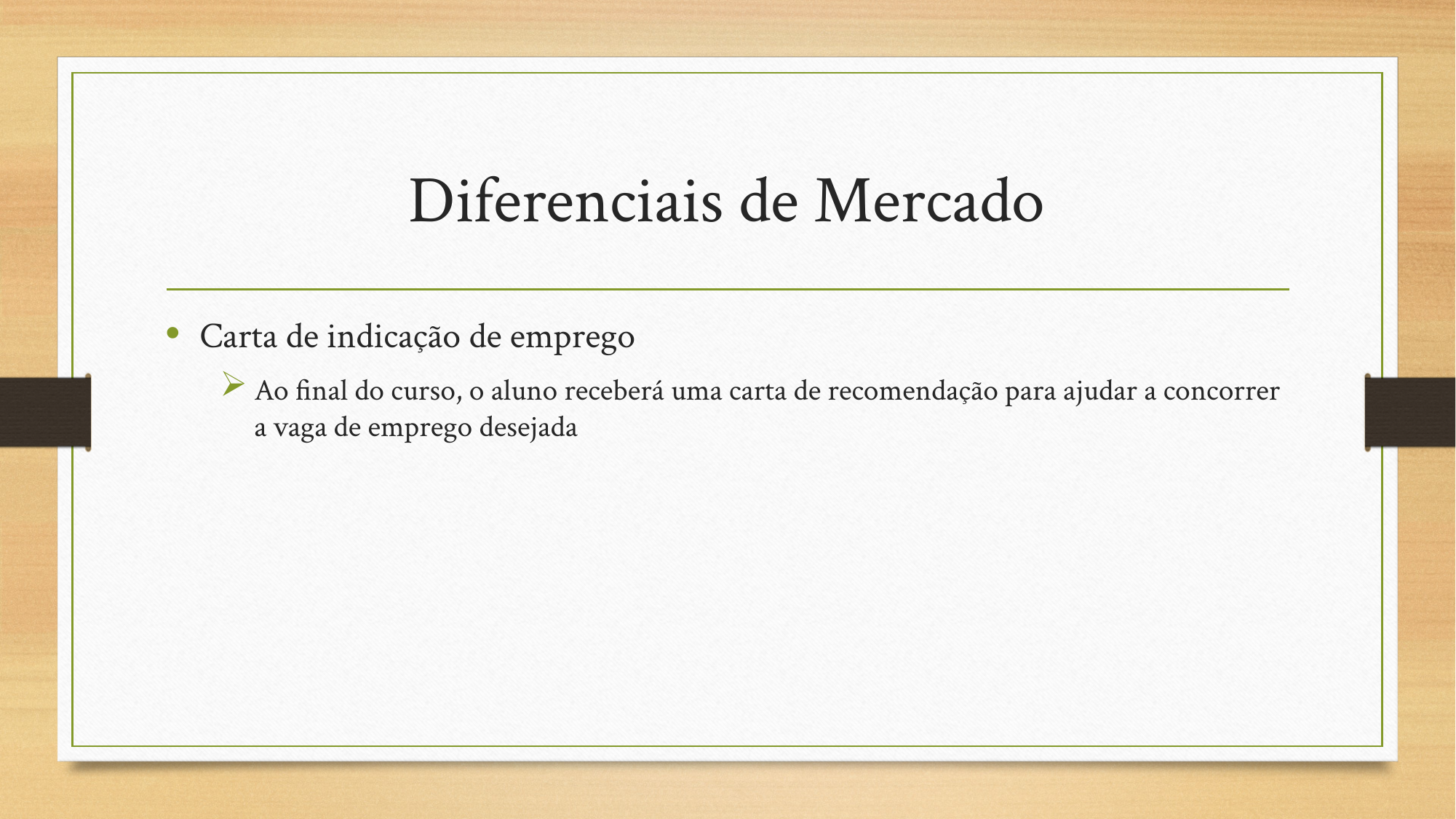

# Diferenciais de Mercado
Carta de indicação de emprego
Ao final do curso, o aluno receberá uma carta de recomendação para ajudar a concorrer a vaga de emprego desejada